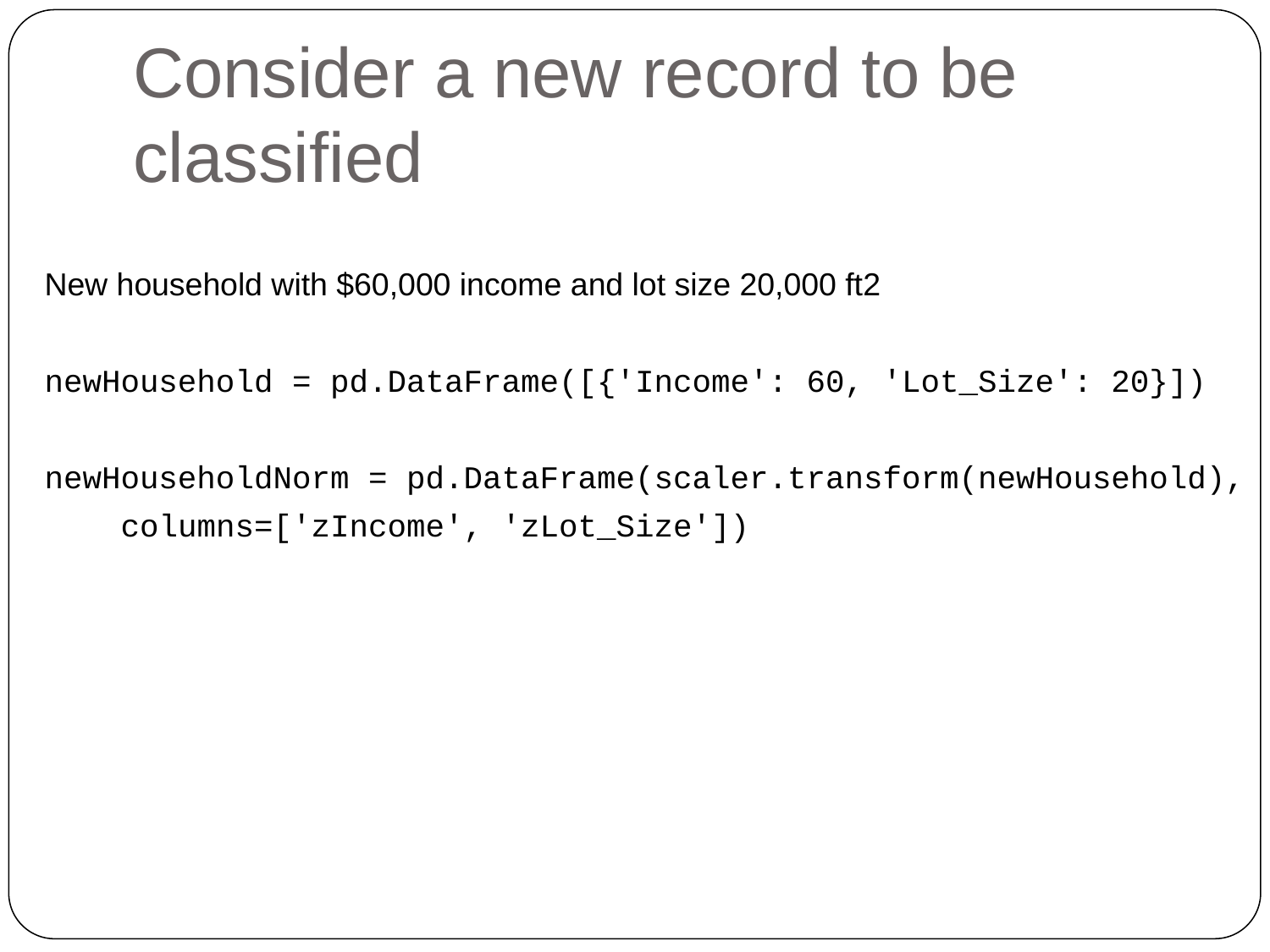

# Consider a new record to be classified

New household with $60,000 income and lot size 20,000 ft2

newHousehold = pd.DataFrame([{'Income': 60, 'Lot_Size': 20}])

newHouseholdNorm = pd.DataFrame(scaler.transform(newHousehold),
    columns=['zIncome', 'zLot_Size'])